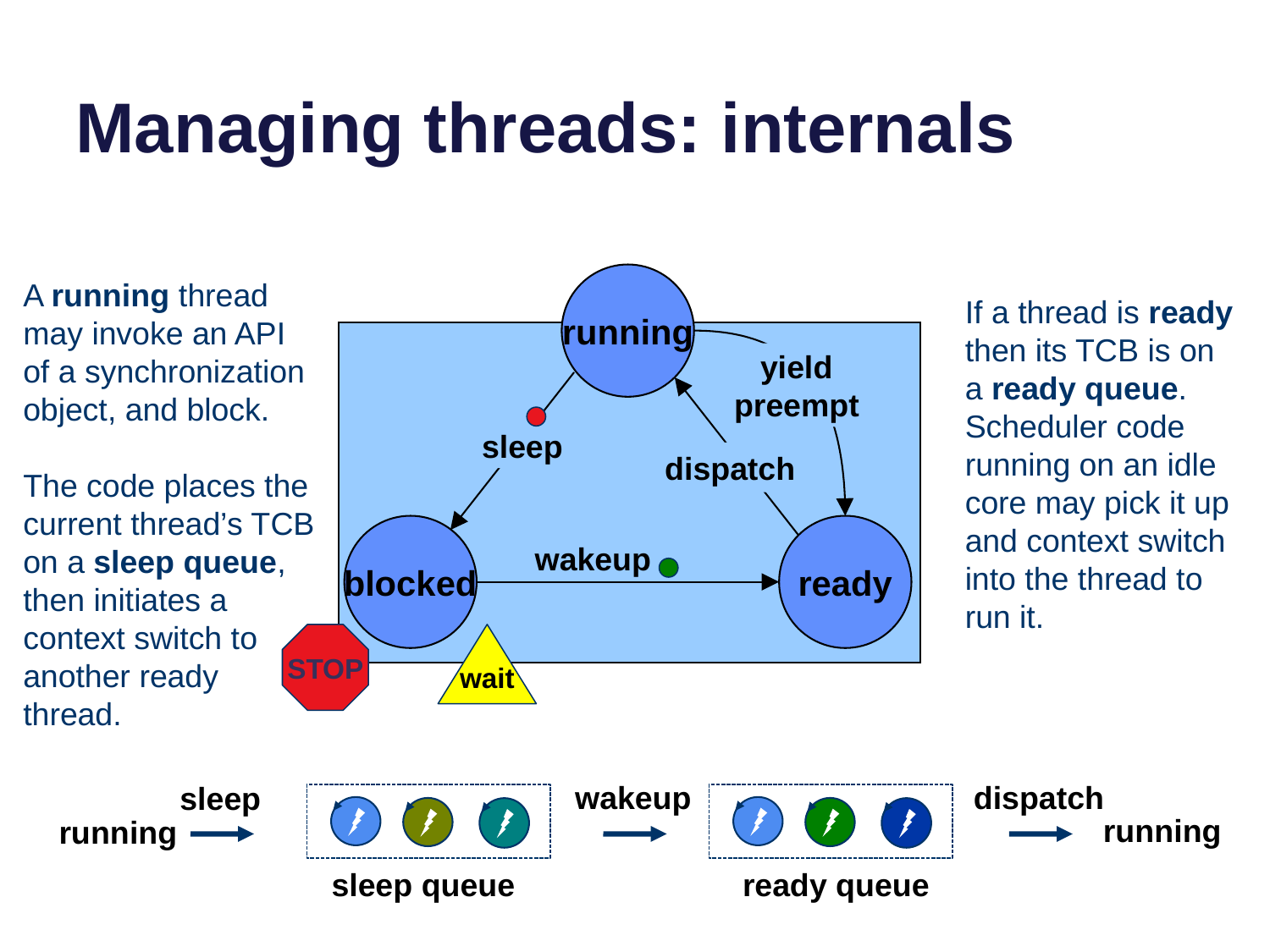

# Managing threads: internals
running
A running thread may invoke an API of a synchronization object, and block.

The code places the current thread’s TCB on a sleep queue, then initiates a context switch to another ready thread.
If a thread is ready then its TCB is on a ready queue.  Scheduler code running on an idle core may pick it up and context switch into the thread to run it.

yield
preempt

sleep
dispatch
blocked
ready
wakeup

STOP

wait
dispatch
sleep
wakeup

running

running

sleep queue
ready queue